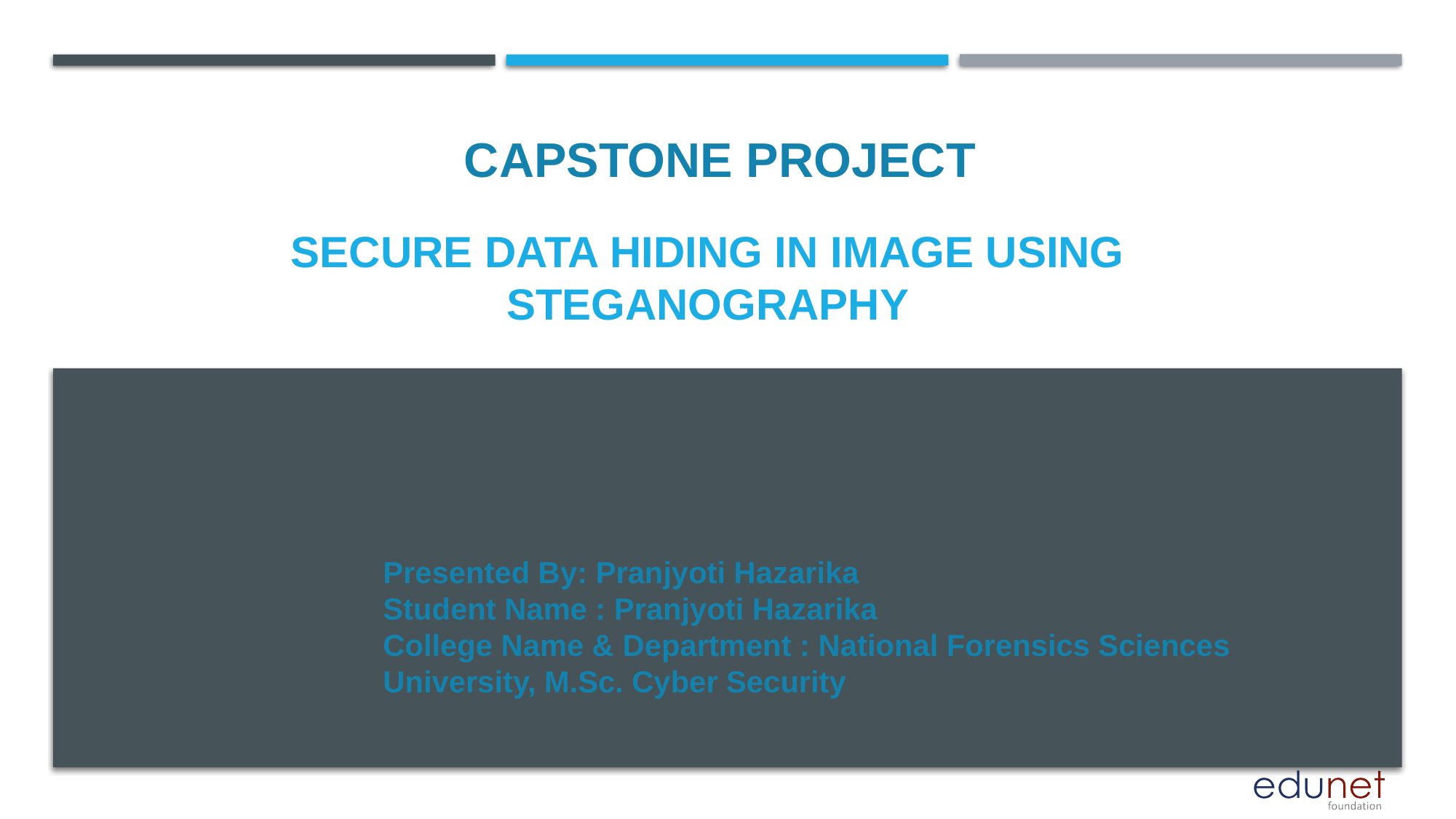

CAPSTONE PROJECT
# SECURE data hiding in image using steganography
Presented By: Pranjyoti Hazarika
Student Name : Pranjyoti Hazarika
College Name & Department : National Forensics Sciences University, M.Sc. Cyber Security